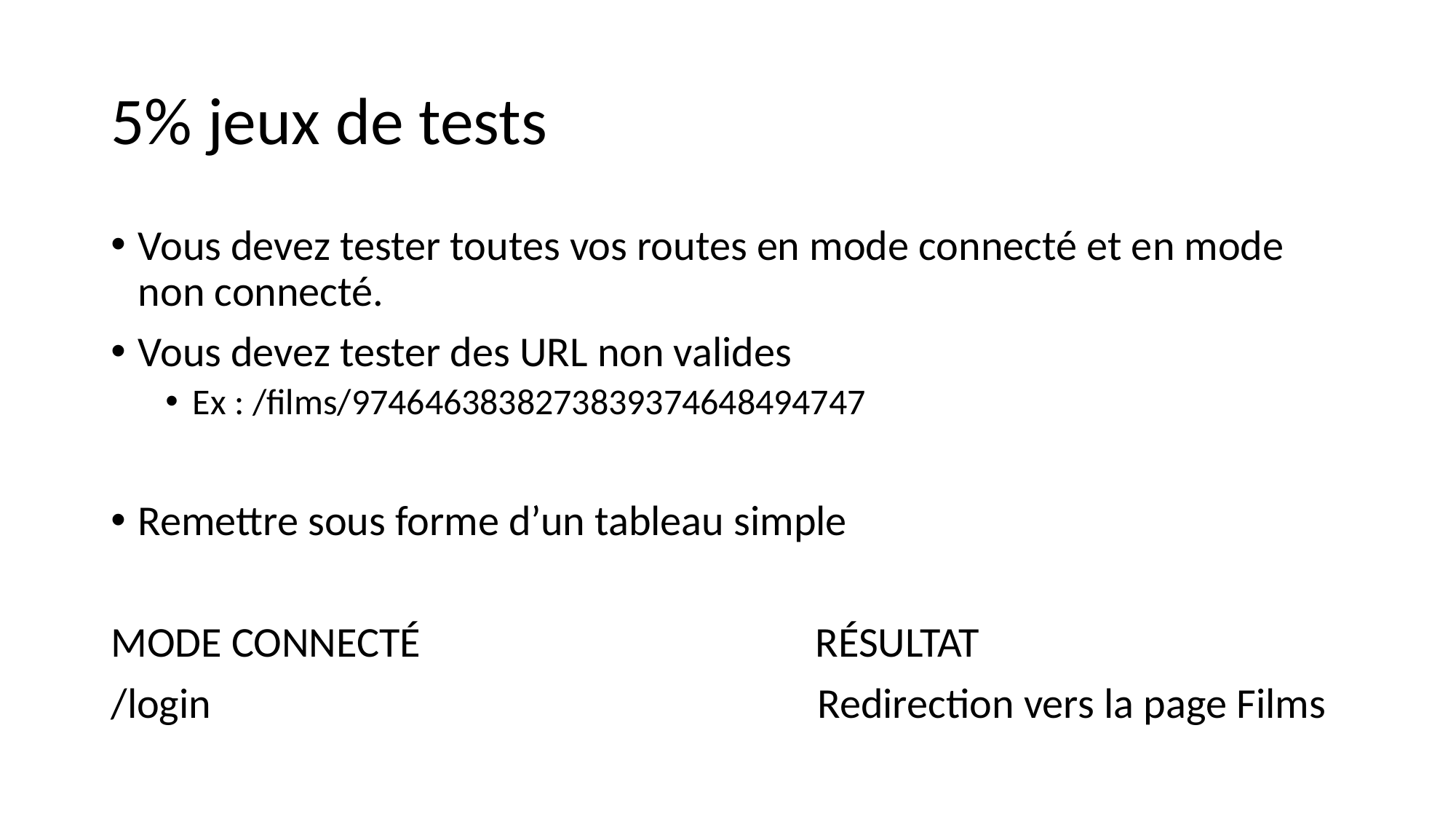

# 5% jeux de tests
Vous devez tester toutes vos routes en mode connecté et en mode non connecté.
Vous devez tester des URL non valides
Ex : /films/9746463838273839374648494747

Remettre sous forme d’un tableau simple

MODE CONNECTÉ                                         RÉSULTAT
/login                                                               Redirection vers la page Films